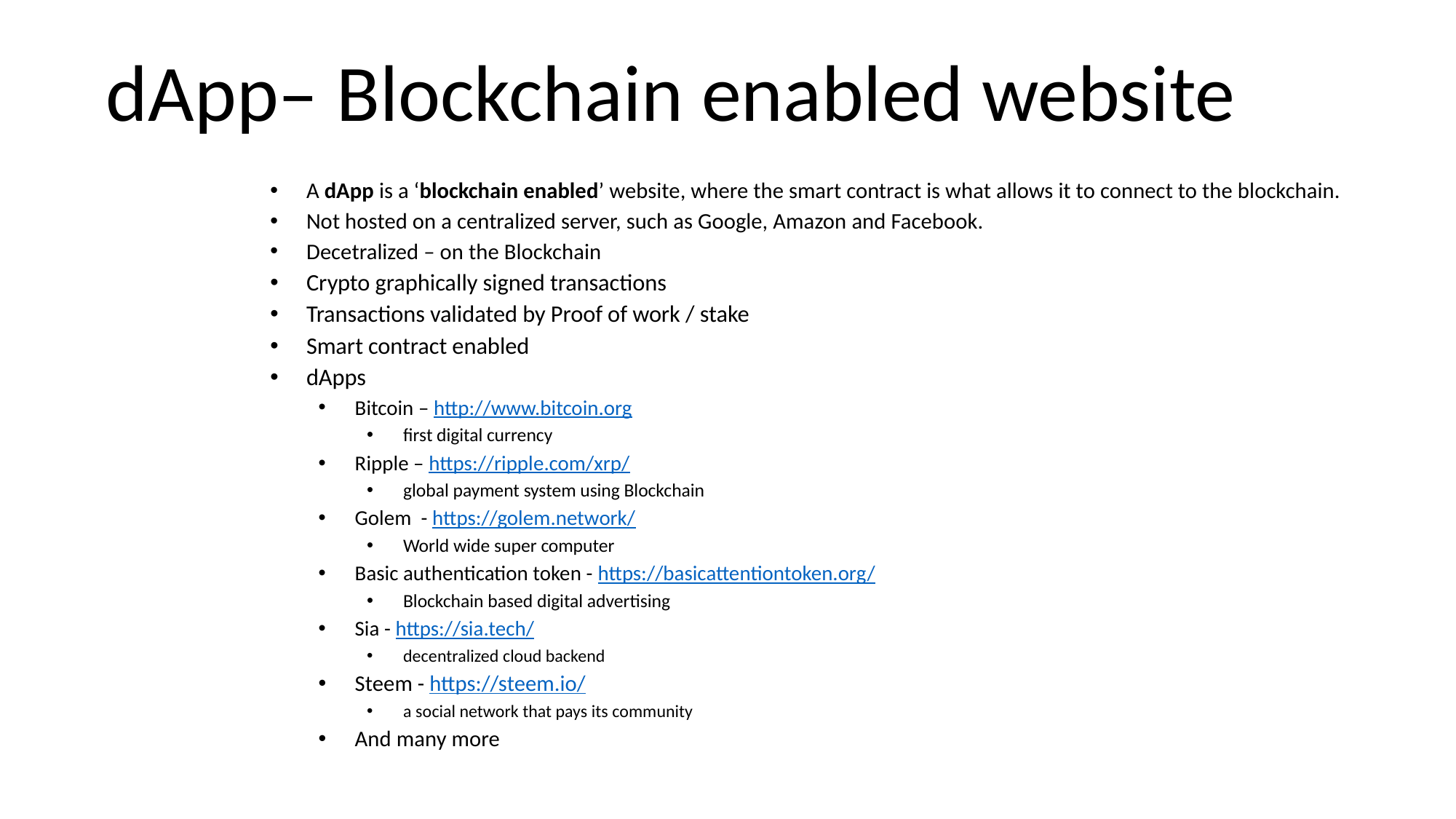

# dApp– Blockchain enabled website
A dApp is a ‘blockchain enabled’ website, where the smart contract is what allows it to connect to the blockchain.
Not hosted on a centralized server, such as Google, Amazon and Facebook.
Decetralized – on the Blockchain
Crypto graphically signed transactions
Transactions validated by Proof of work / stake
Smart contract enabled
dApps
Bitcoin – http://www.bitcoin.org
first digital currency
Ripple – https://ripple.com/xrp/
global payment system using Blockchain
Golem  - https://golem.network/
World wide super computer
Basic authentication token - https://basicattentiontoken.org/
Blockchain based digital advertising
Sia - https://sia.tech/
decentralized cloud backend
Steem - https://steem.io/
a social network that pays its community
And many more